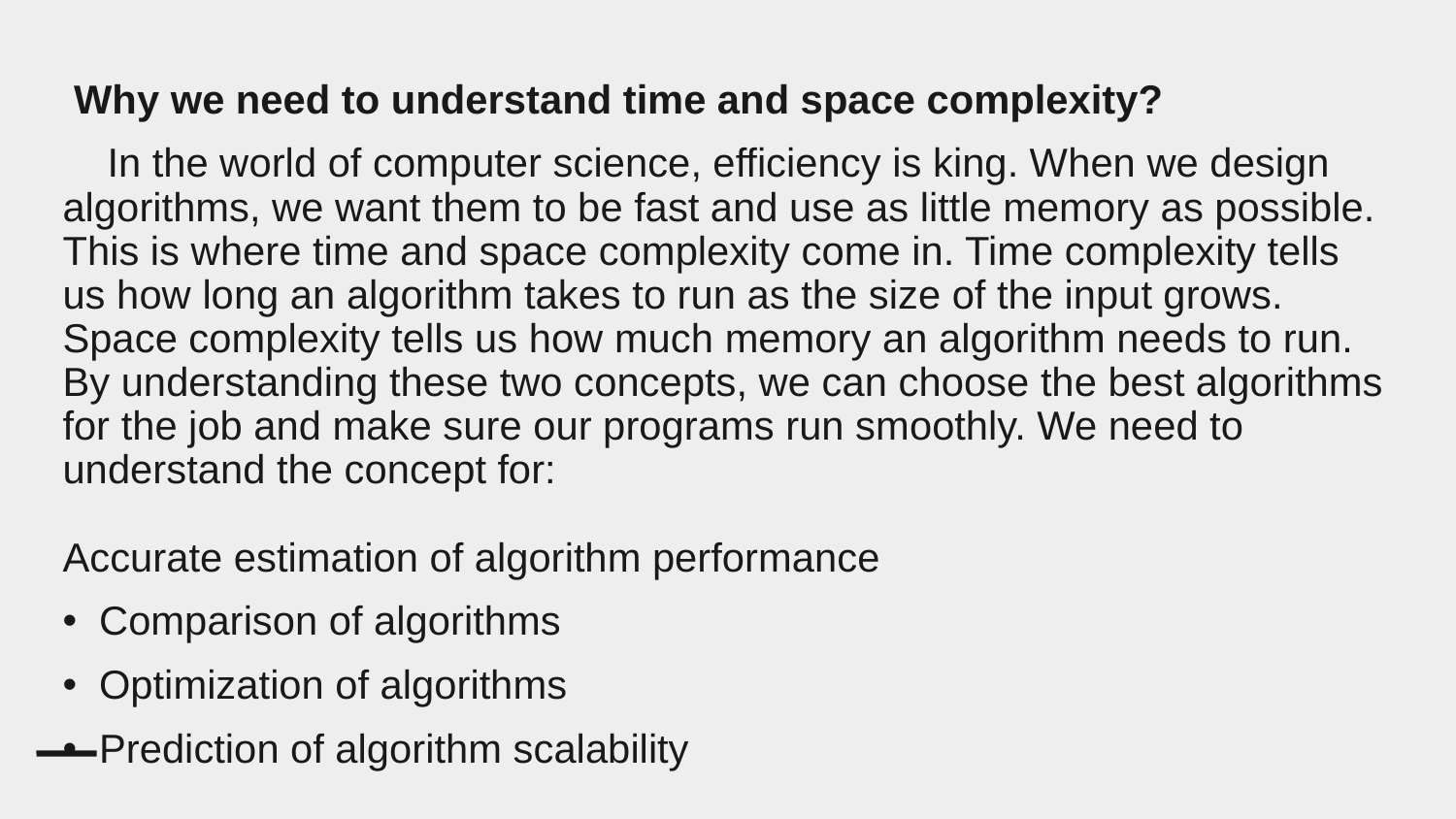

# Why we need to understand time and space complexity?
    In the world of computer science, efficiency is king. When we design algorithms, we want them to be fast and use as little memory as possible. This is where time and space complexity come in. Time complexity tells us how long an algorithm takes to run as the size of the input grows. Space complexity tells us how much memory an algorithm needs to run. By understanding these two concepts, we can choose the best algorithms for the job and make sure our programs run smoothly. We need to understand the concept for:
Accurate estimation of algorithm performance
Comparison of algorithms
Optimization of algorithms
Prediction of algorithm scalability